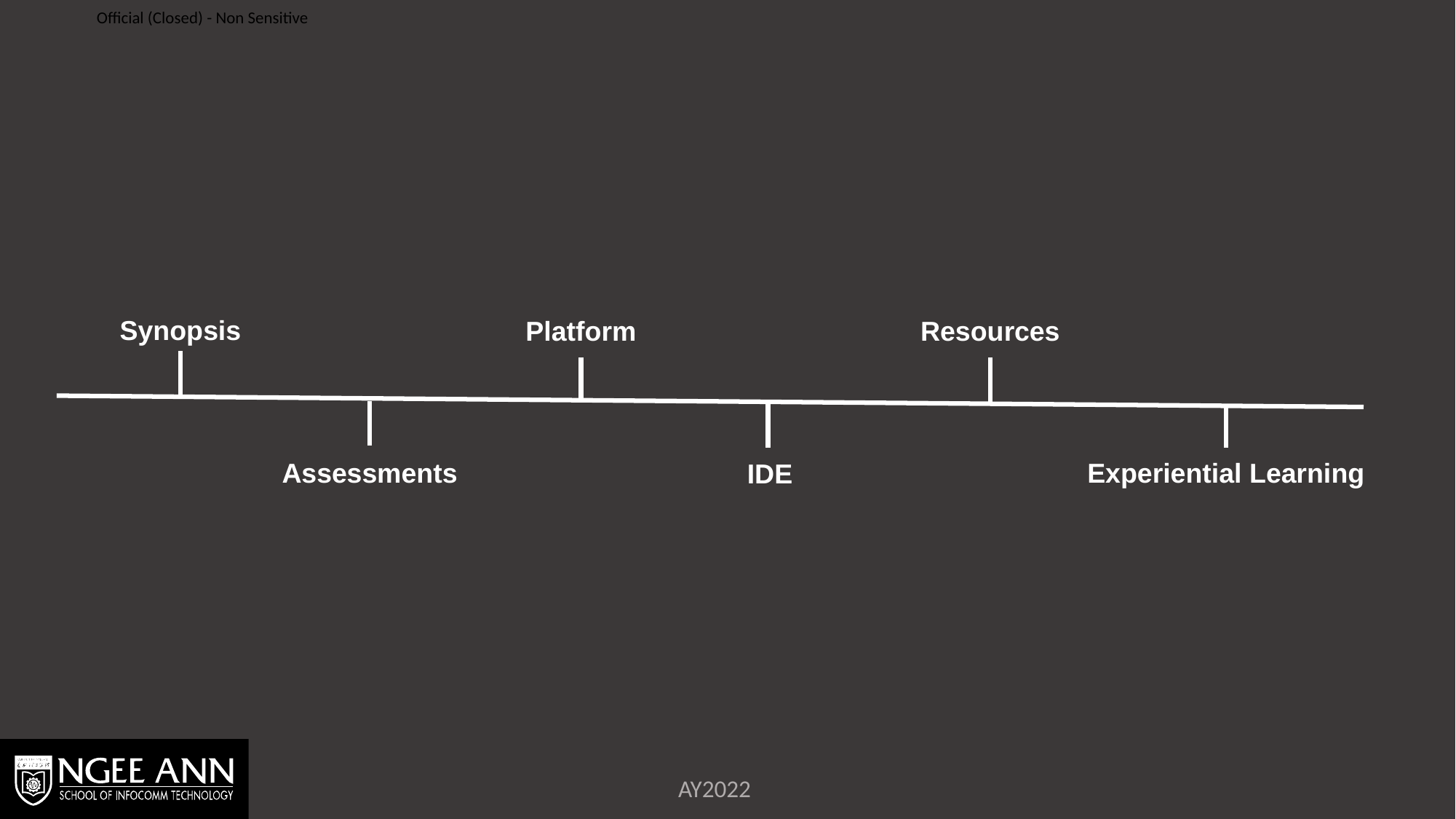

Synopsis
Platform
Resources
Assessments
Experiential Learning
IDE